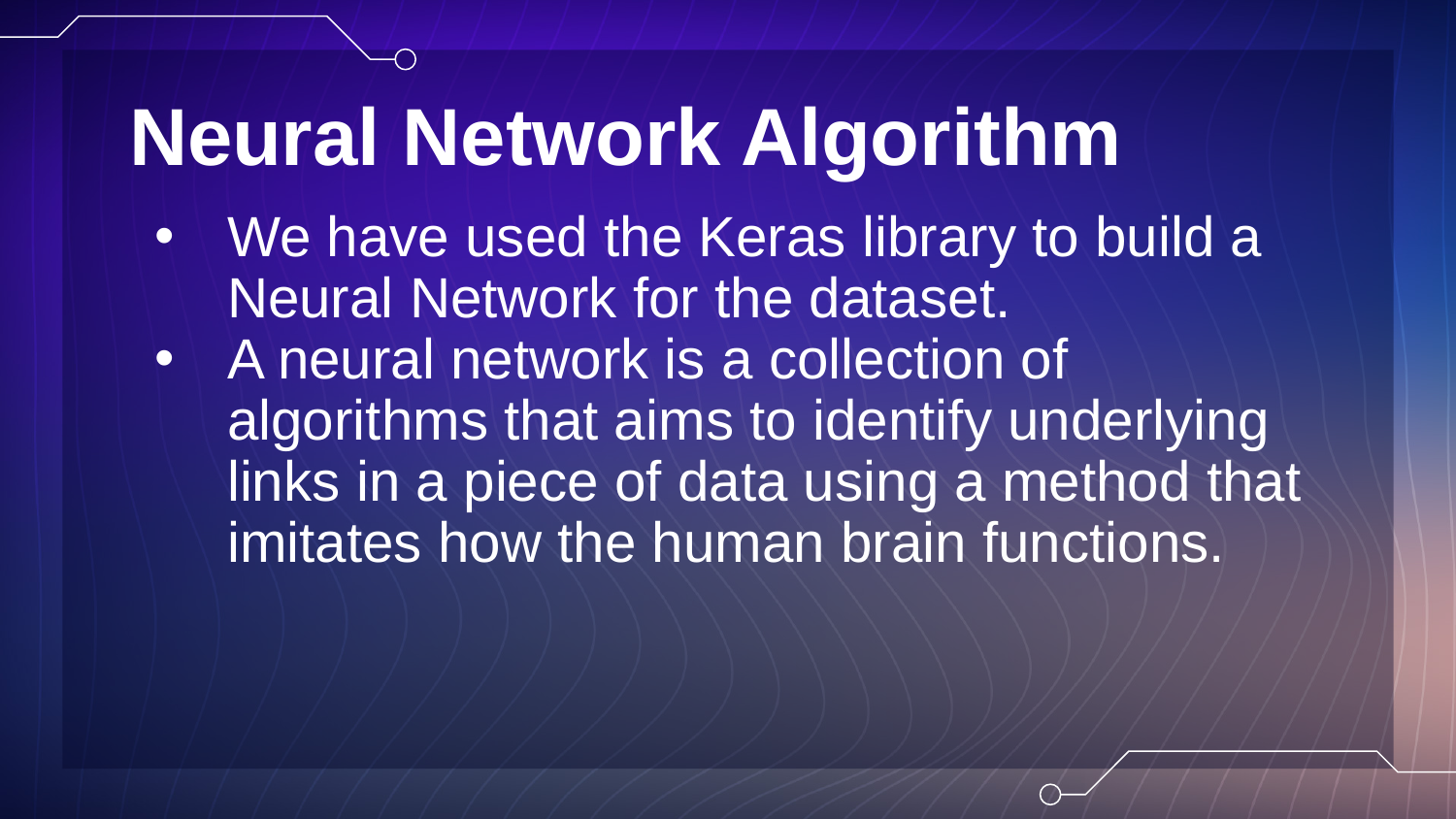

# Neural Network Algorithm
We have used the Keras library to build a Neural Network for the dataset.
A neural network is a collection of algorithms that aims to identify underlying links in a piece of data using a method that imitates how the human brain functions.